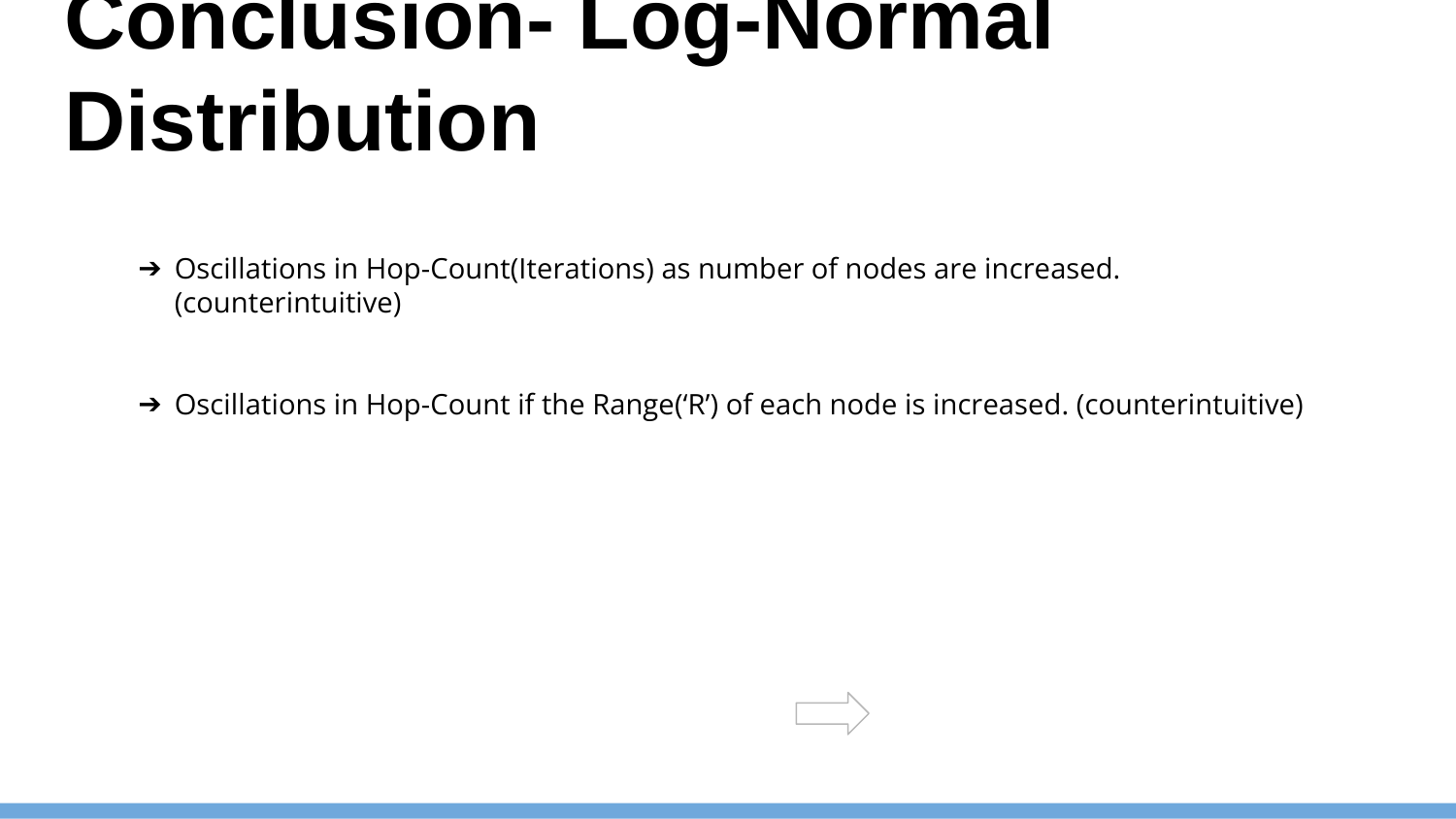

# Conclusion- Log-Normal Distribution
Oscillations in Hop-Count(Iterations) as number of nodes are increased.(counterintuitive)

Oscillations in Hop-Count if the Range(‘R’) of each node is increased. (counterintuitive)